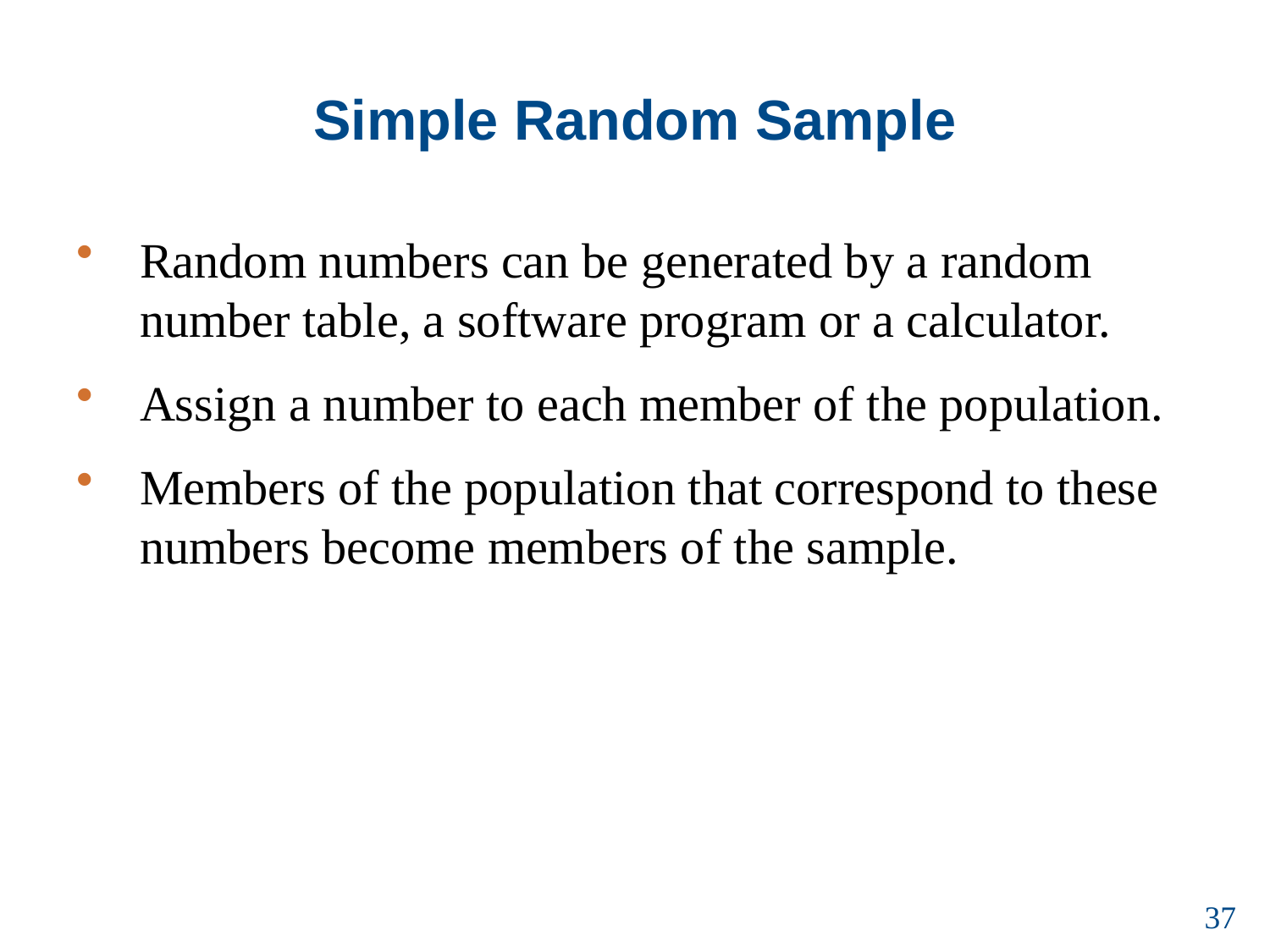

# Simple Random Sample
Random numbers can be generated by a random number table, a software program or a calculator.
Assign a number to each member of the population.
Members of the population that correspond to these numbers become members of the sample.
37